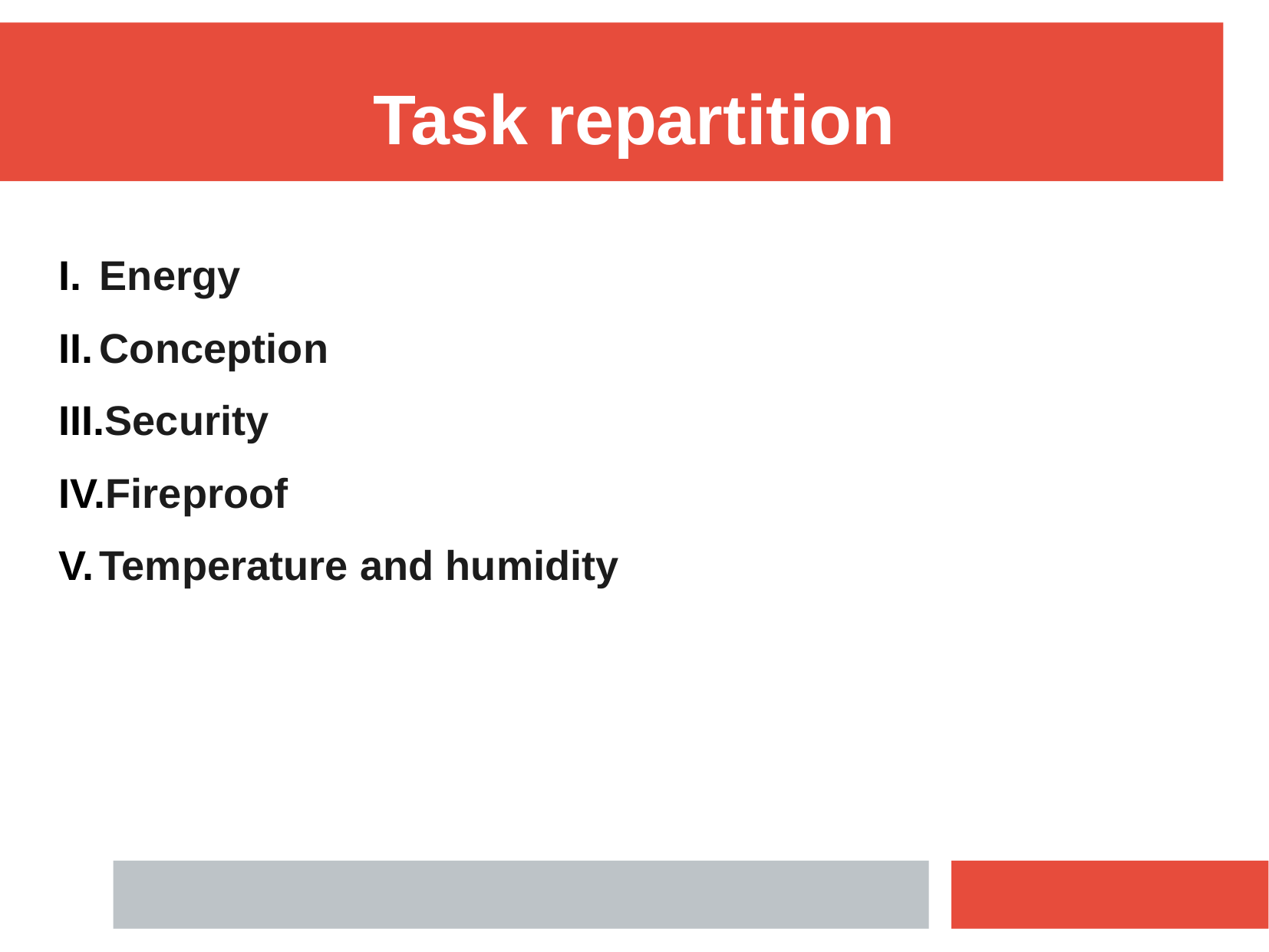

Task repartition
Energy
Conception
Security
Fireproof
Temperature and humidity